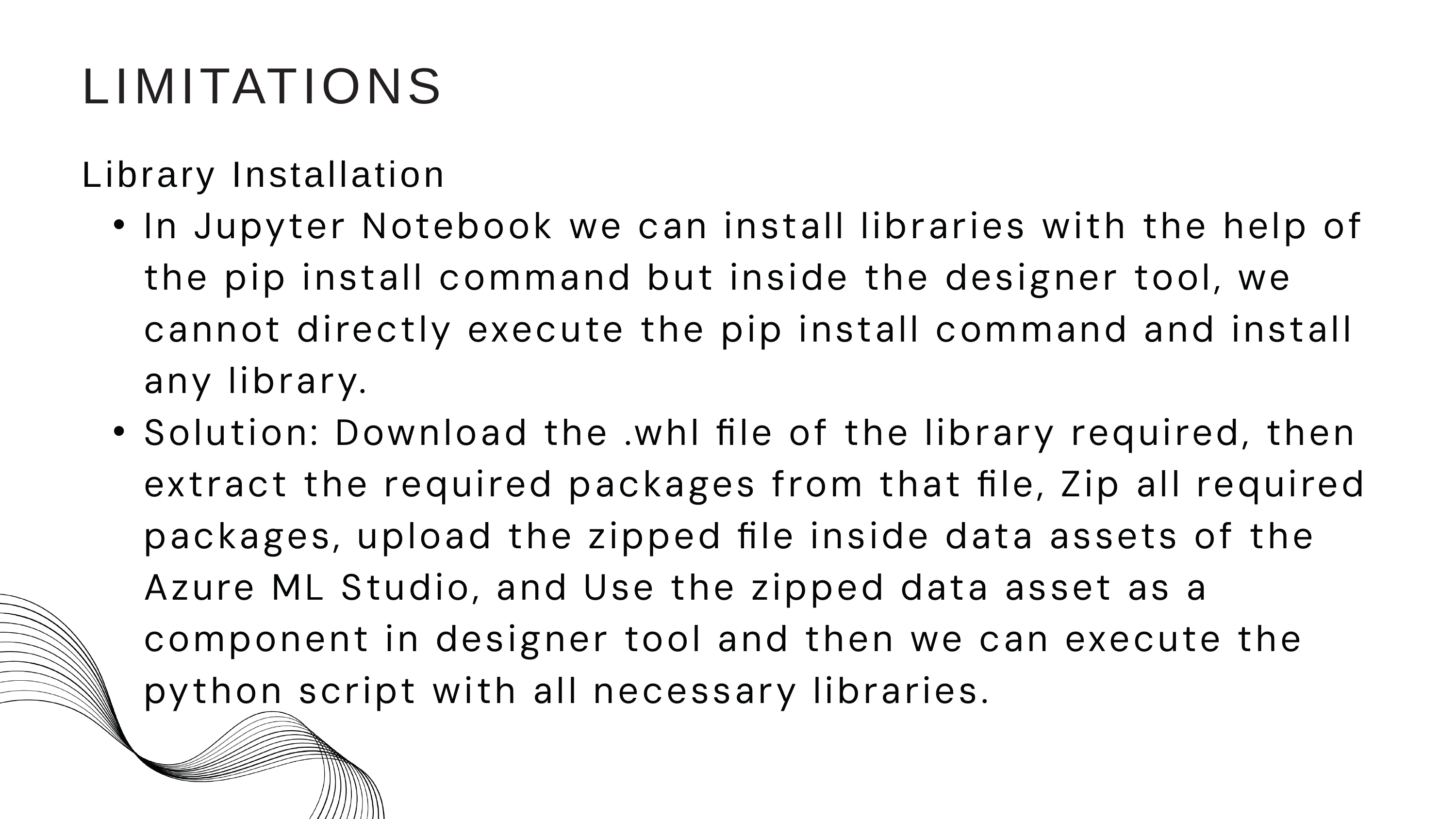

LIMITATIONS
Library Installation
In Jupyter Notebook we can install libraries with the help of the pip install command but inside the designer tool, we cannot directly execute the pip install command and install any library.
Solution: Download the .whl file of the library required, then extract the required packages from that file, Zip all required packages, upload the zipped file inside data assets of the Azure ML Studio, and Use the zipped data asset as a component in designer tool and then we can execute the python script with all necessary libraries.